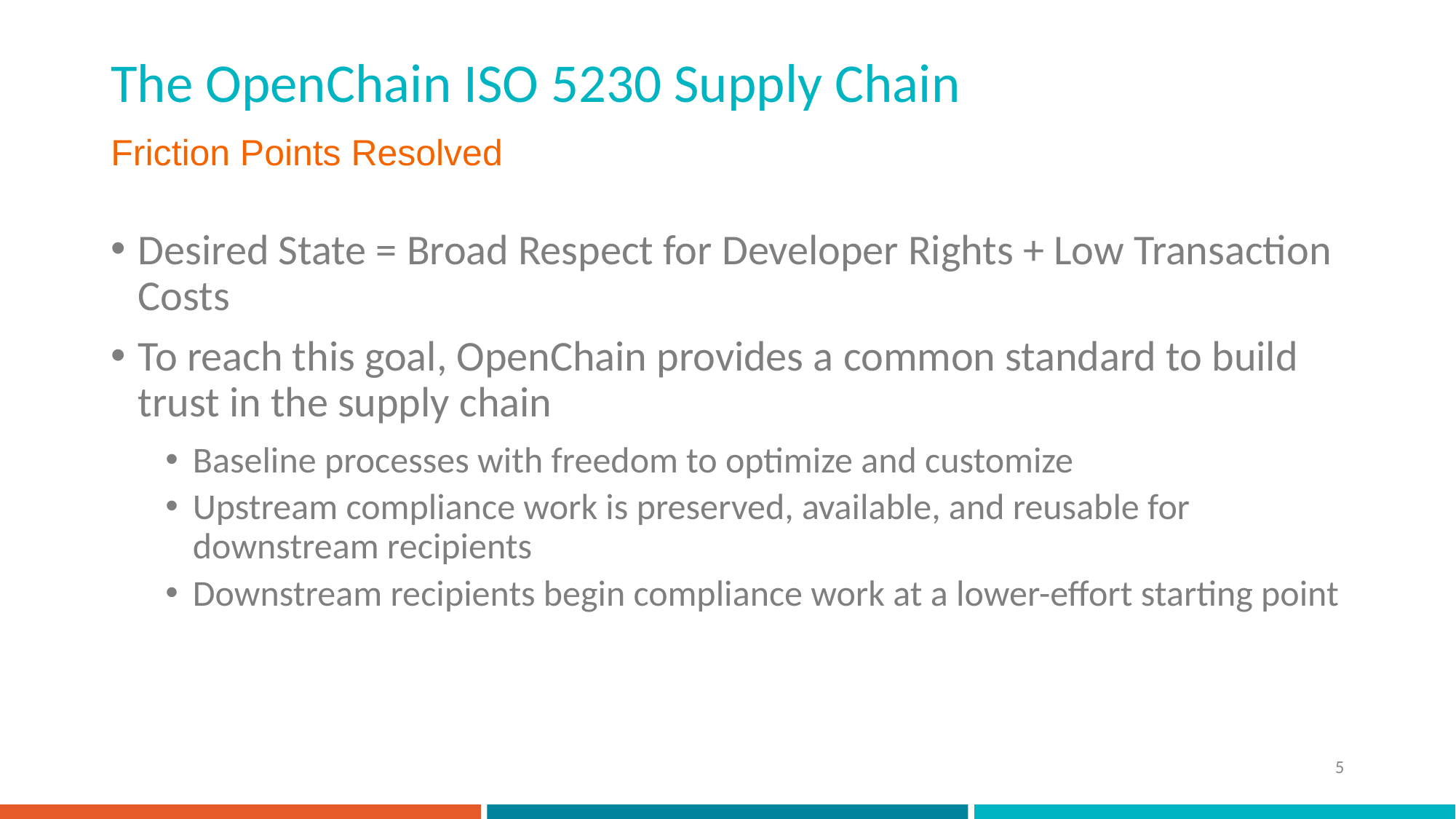

# The OpenChain ISO 5230 Supply Chain
Friction Points Resolved
Desired State = Broad Respect for Developer Rights + Low Transaction Costs
To reach this goal, OpenChain provides a common standard to build trust in the supply chain
Baseline processes with freedom to optimize and customize
Upstream compliance work is preserved, available, and reusable for downstream recipients
Downstream recipients begin compliance work at a lower-effort starting point

5